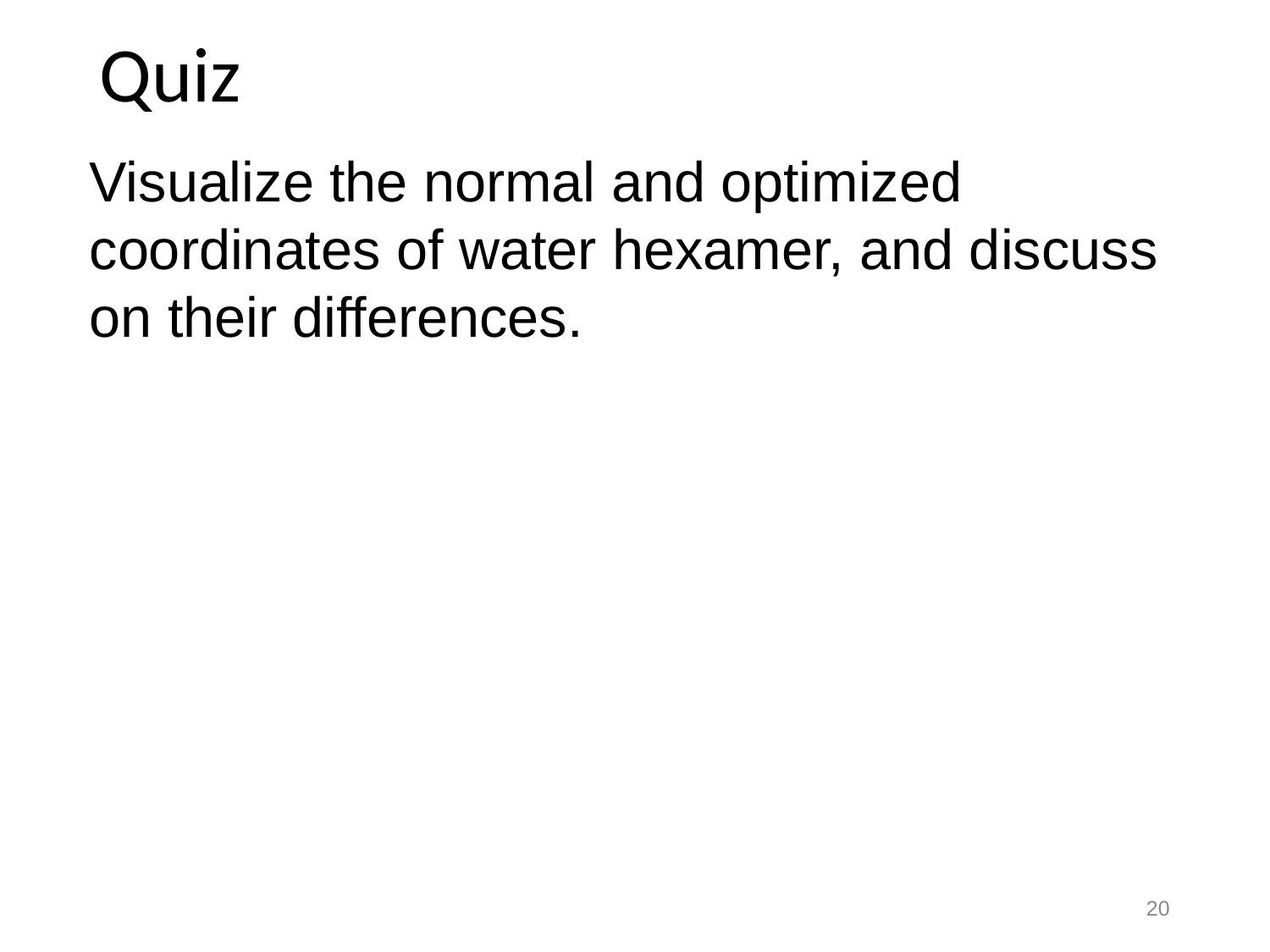

Quiz
Visualize the normal and optimized coordinates of water hexamer, and discuss on their differences.
20